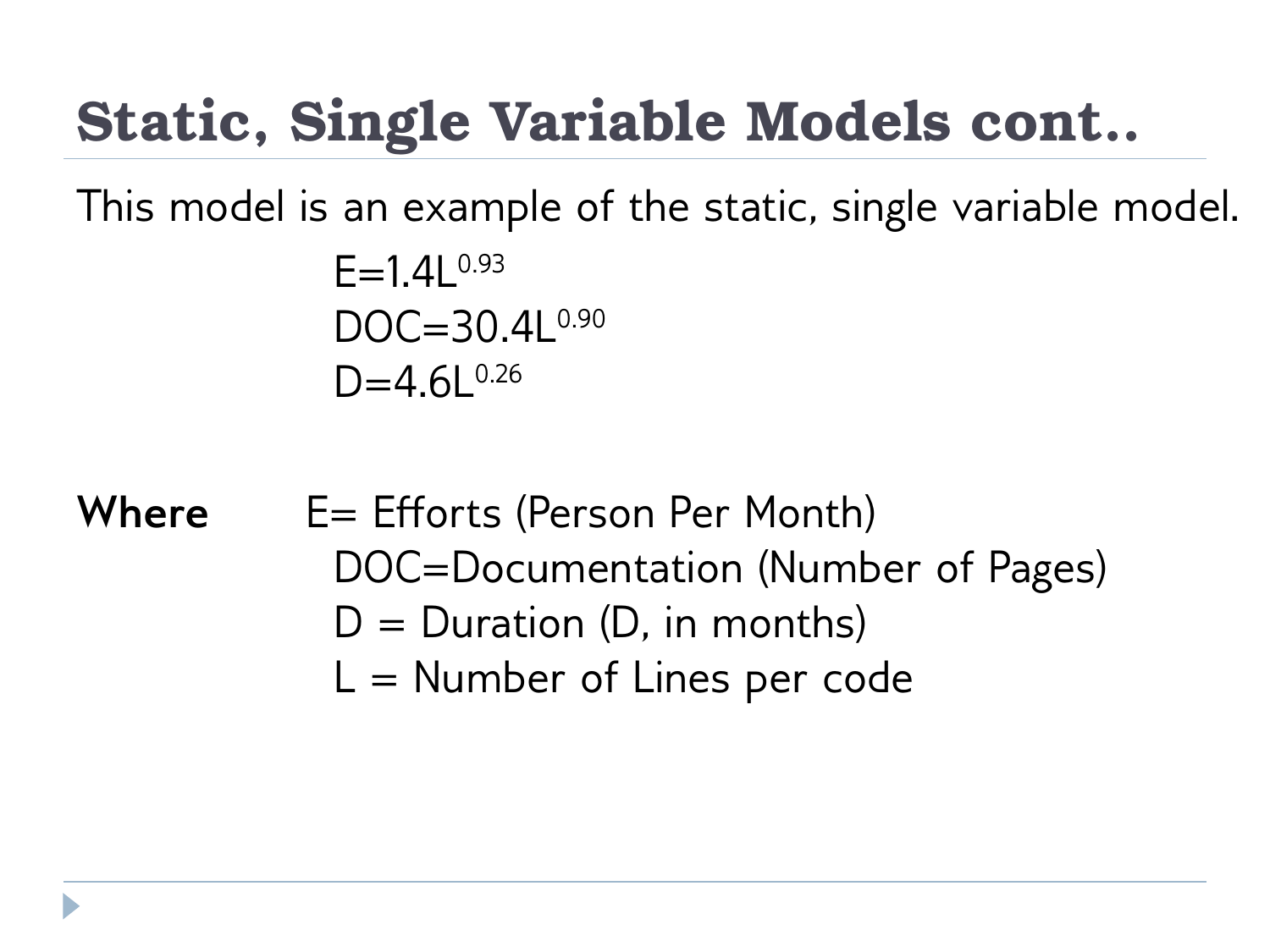

# Static, Single Variable Models cont..
This model is an example of the static, single variable model.
	                E=1.4L0.93
                DOC=30.4L0.90
                D=4.6L0.26

Where       E= Efforts (Person Per Month)
                DOC=Documentation (Number of Pages)
                D = Duration (D, in months)
                L = Number of Lines per code